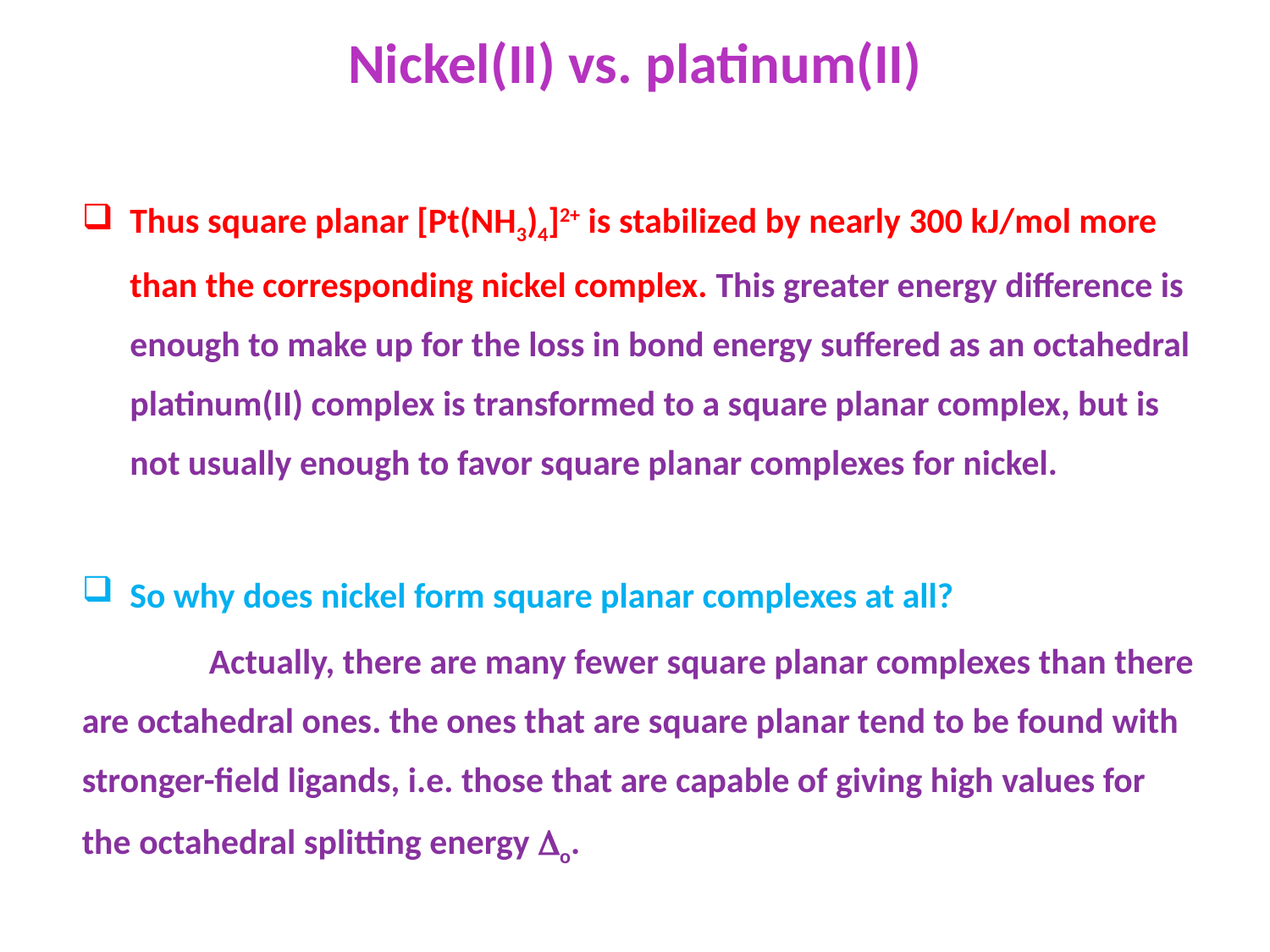

Nickel(II) vs. platinum(II)
Thus square planar [Pt(NH3)4]2+ is stabilized by nearly 300 kJ/mol more than the corresponding nickel complex. This greater energy difference is enough to make up for the loss in bond energy suffered as an octahedral platinum(II) complex is transformed to a square planar complex, but is not usually enough to favor square planar complexes for nickel.

So why does nickel form square planar complexes at all?
	Actually, there are many fewer square planar complexes than there are octahedral ones. the ones that are square planar tend to be found with stronger-field ligands, i.e. those that are capable of giving high values for the octahedral splitting energy Δo.